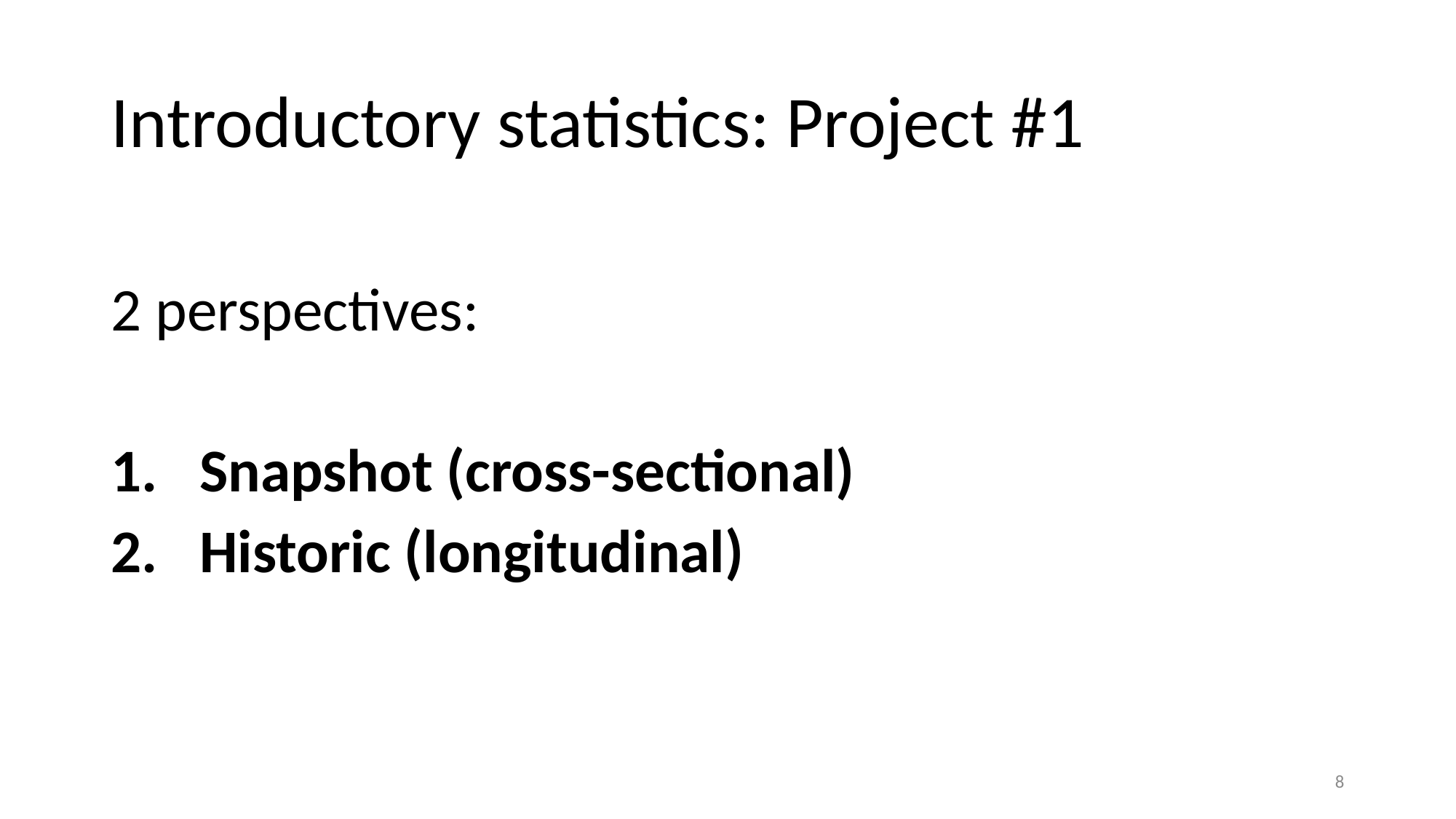

# Introductory statistics: Project #1

2 perspectives:

Snapshot (cross-sectional)
Historic (longitudinal)

8